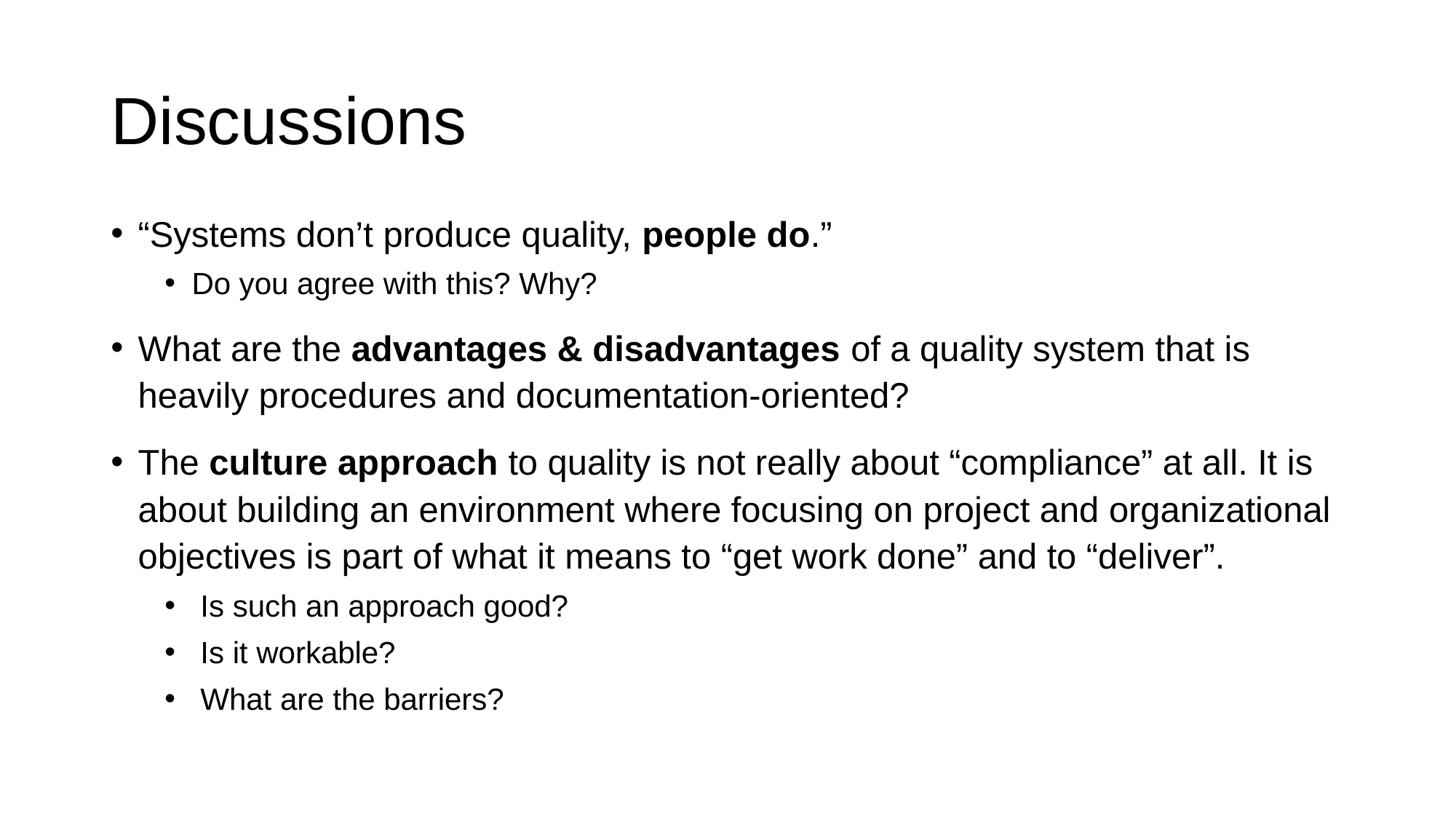

# Discussions
“Systems don’t produce quality, people do.”
Do you agree with this? Why?
What are the advantages & disadvantages of a quality system that is heavily procedures and documentation-oriented?
The culture approach to quality is not really about “compliance” at all. It is about building an environment where focusing on project and organizational objectives is part of what it means to “get work done” and to “deliver”.
 Is such an approach good?
 Is it workable?
 What are the barriers?